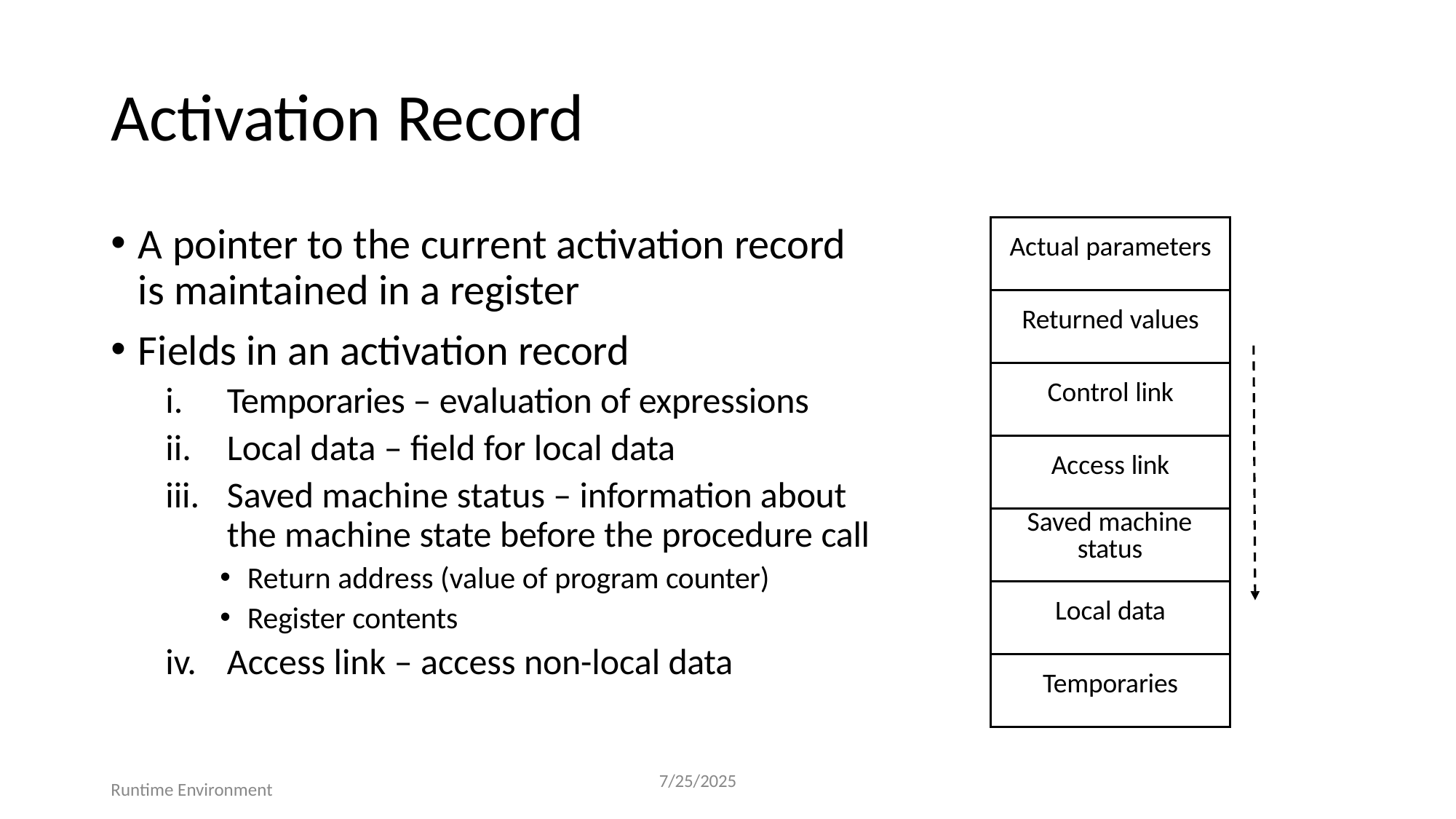

# Activation Record
A pointer to the current activation record is maintained in a register
Fields in an activation record
Temporaries – evaluation of expressions
Local data – field for local data
Saved machine status – information about the machine state before the procedure call
Return address (value of program counter)
Register contents
Access link – access non-local data
| Actual parameters |
| --- |
| Returned values |
| Control link |
| Access link |
| Saved machine status |
| Local data |
| Temporaries |

27
7/25/2025
Runtime Environment